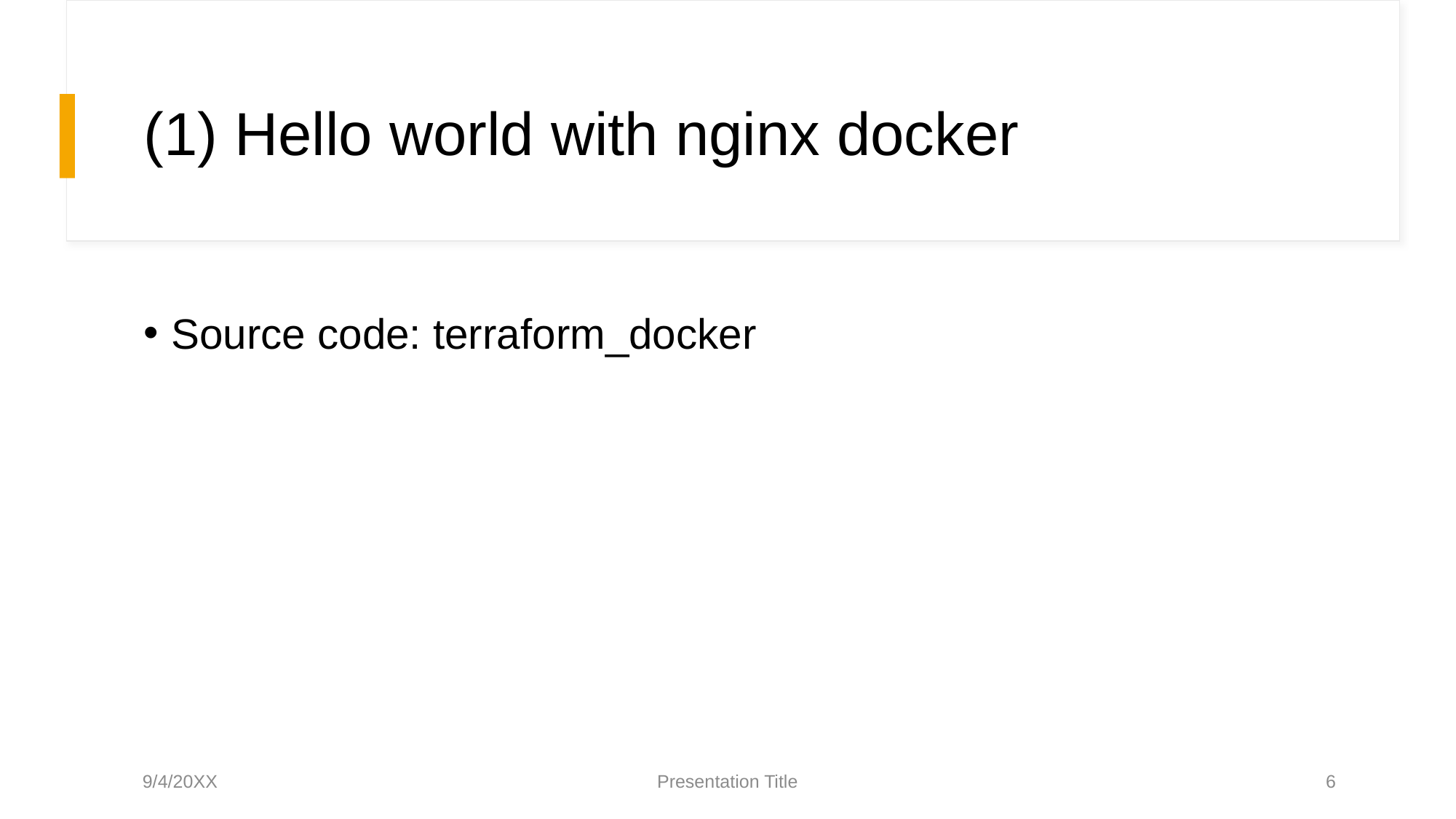

# (1) Hello world with nginx docker
Source code: terraform_docker
9/4/20XX
Presentation Title
6